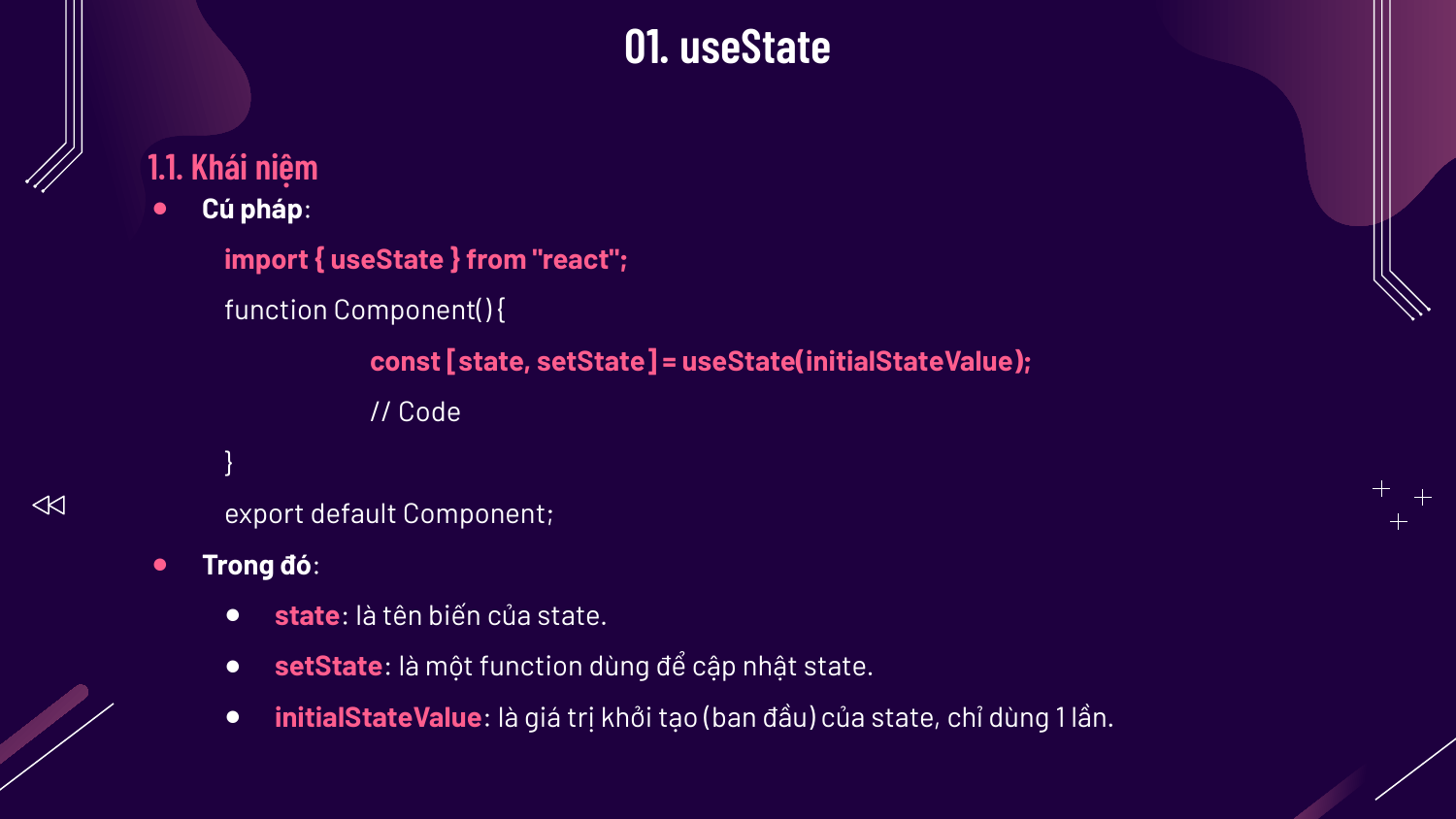

# 01. useState
1.1. Khái niệm
Cú pháp:
import { useState } from "react";
function Component() {
	const [state, setState] = useState(initialStateValue);
	// Code
}
export default Component;
Trong đó:
state: là tên biến của state.
setState: là một function dùng để cập nhật state.
initialStateValue: là giá trị khởi tạo (ban đầu) của state, chỉ dùng 1 lần.